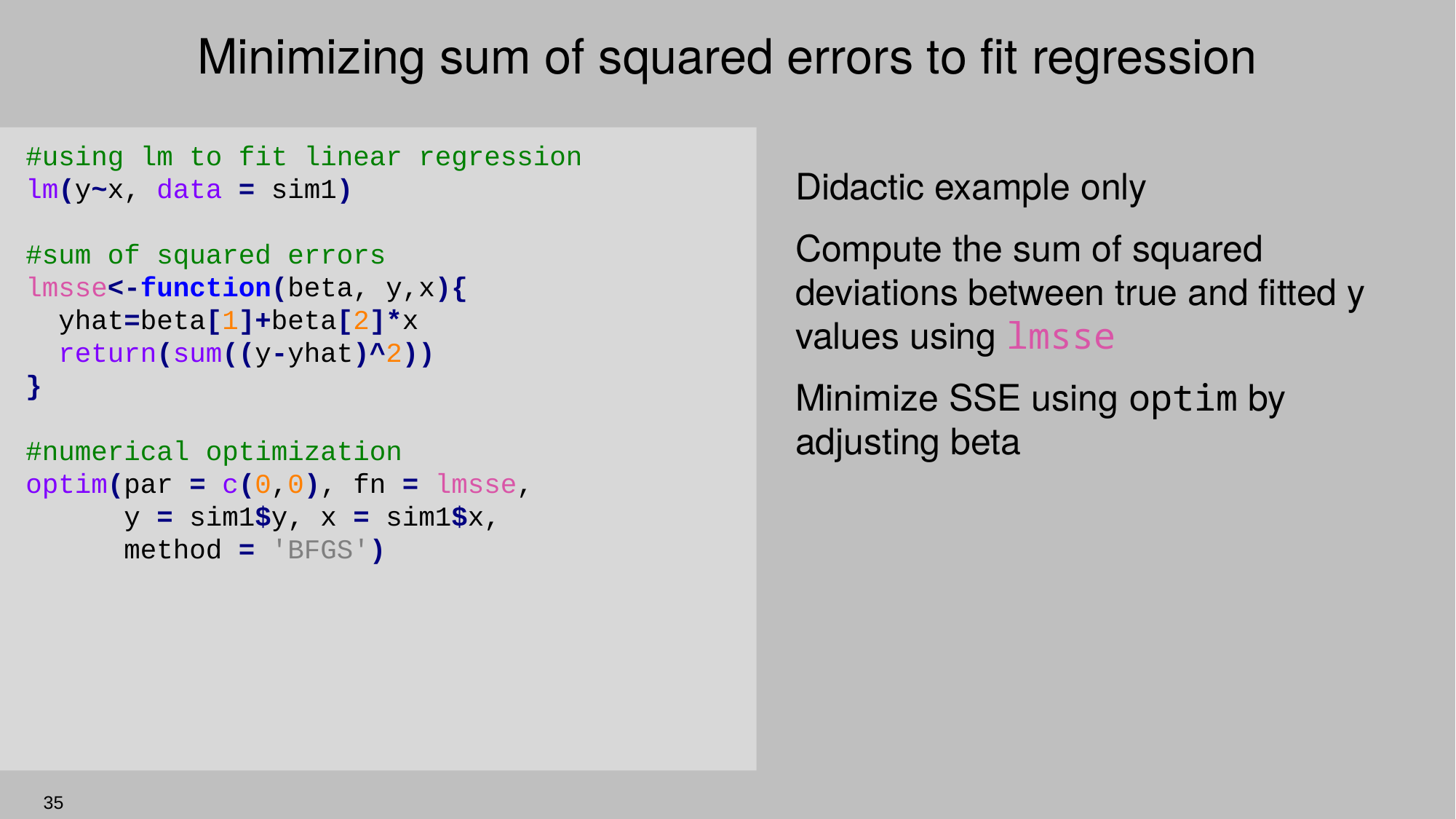

# Minimizing sum of squared errors to fit regression
#using lm to fit linear regression
lm(y~x, data = sim1)

#sum of squared errors
lmsse<-function(beta, y,x){
  yhat=beta[1]+beta[2]*x
  return(sum((y-yhat)^2))
}

#numerical optimization
optim(par = c(0,0), fn = lmsse,
      y = sim1$y, x = sim1$x,
      method = 'BFGS')
Didactic example only
Compute the sum of squared deviations between true and fitted y values using lmsse
Minimize SSE using optim by adjusting beta